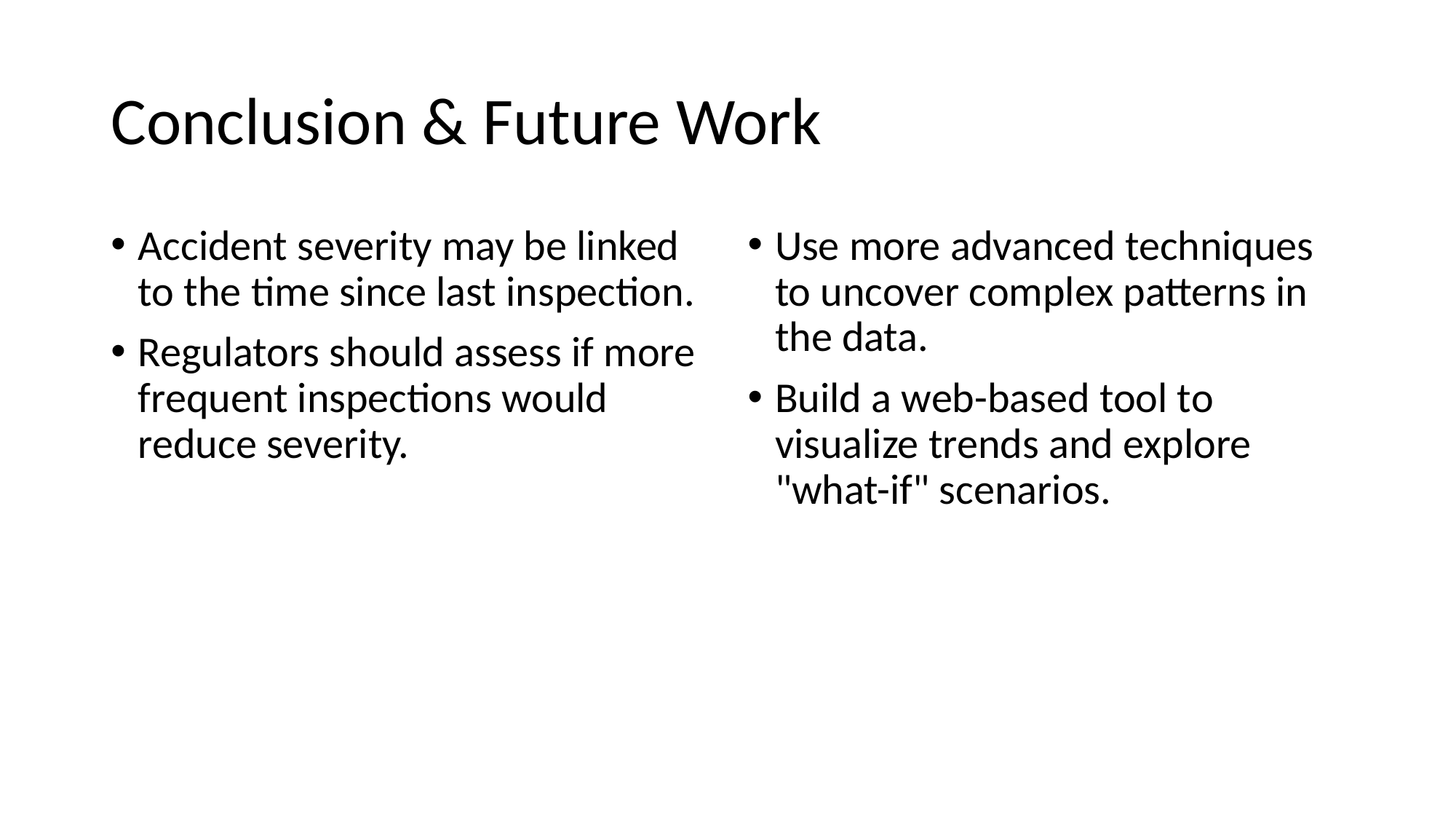

# Conclusion & Future Work
Accident severity may be linked to the time since last inspection.
Regulators should assess if more frequent inspections would reduce severity.
Use more advanced techniques to uncover complex patterns in the data.
Build a web-based tool to visualize trends and explore "what-if" scenarios.